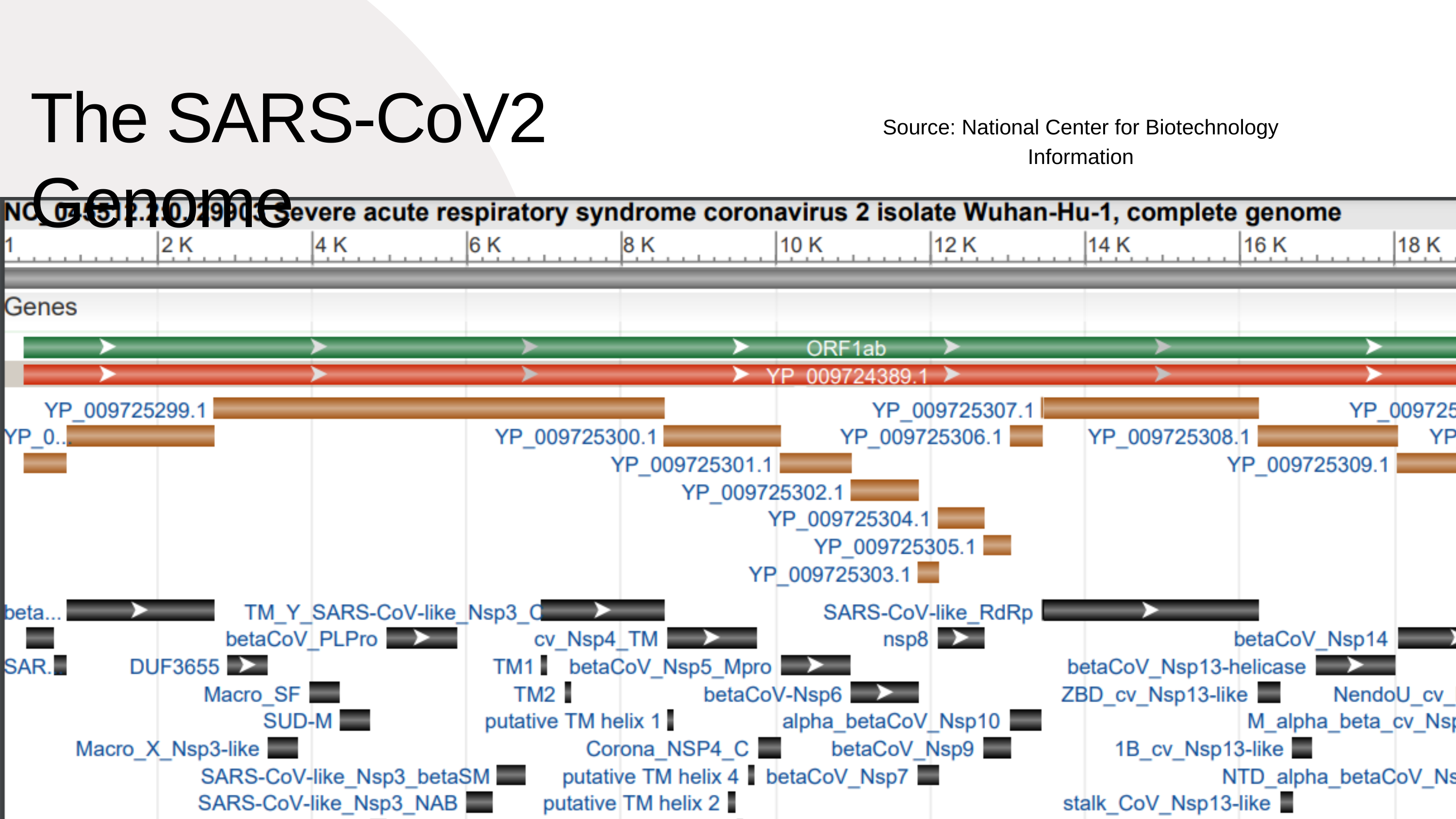

The SARS-CoV2 Genome
Source: National Center for Biotechnology Information